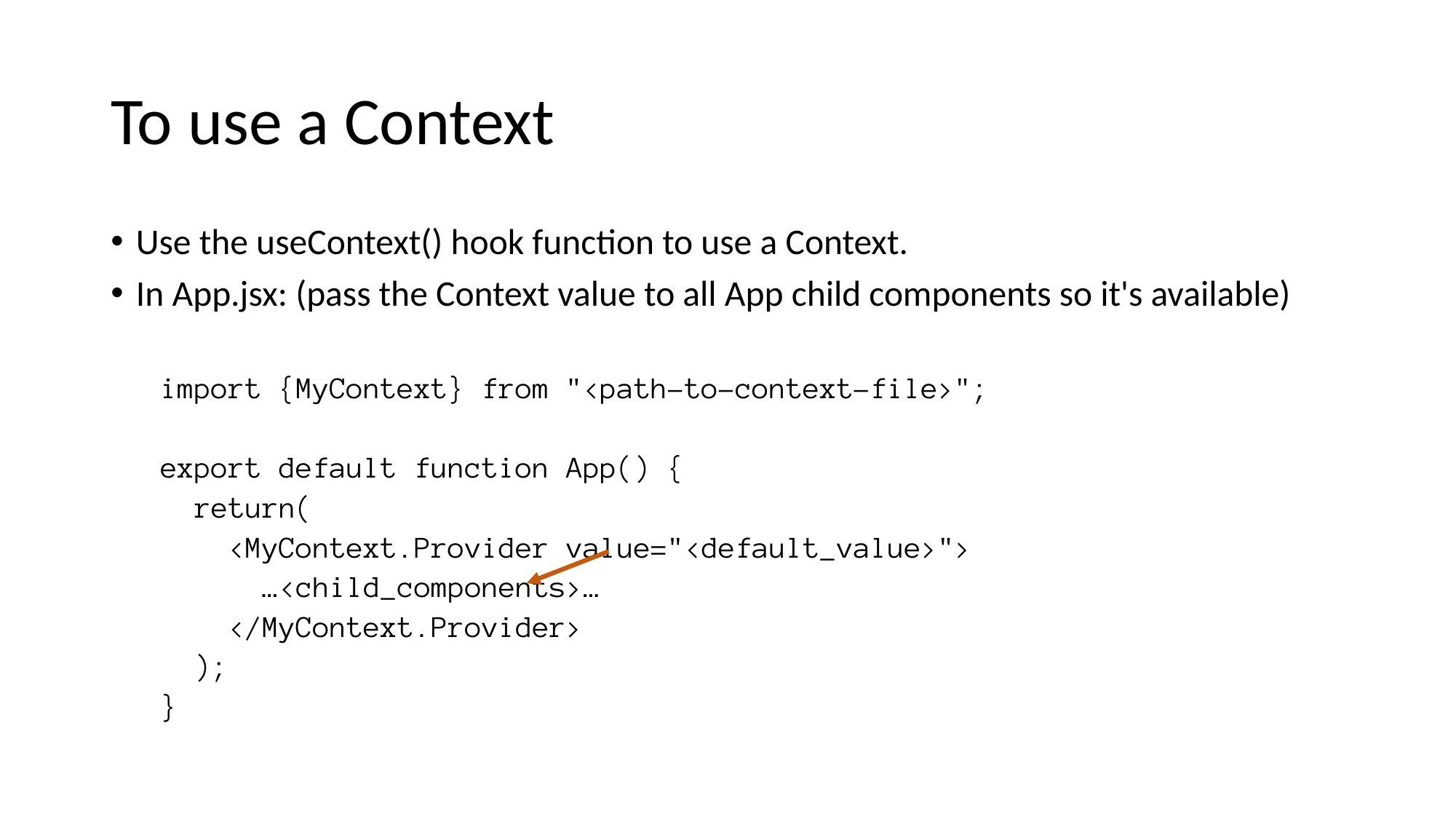

# To use a Context
Use the useContext() hook function to use a Context.
In App.jsx: (pass the Context value to all App child components so it's available)

import {MyContext} from "<path-to-context-file>";

export default function App() {
  return(
    <MyContext.Provider value="<default_value>">
      …<child_components>…
    </MyContext.Provider>
  );
}